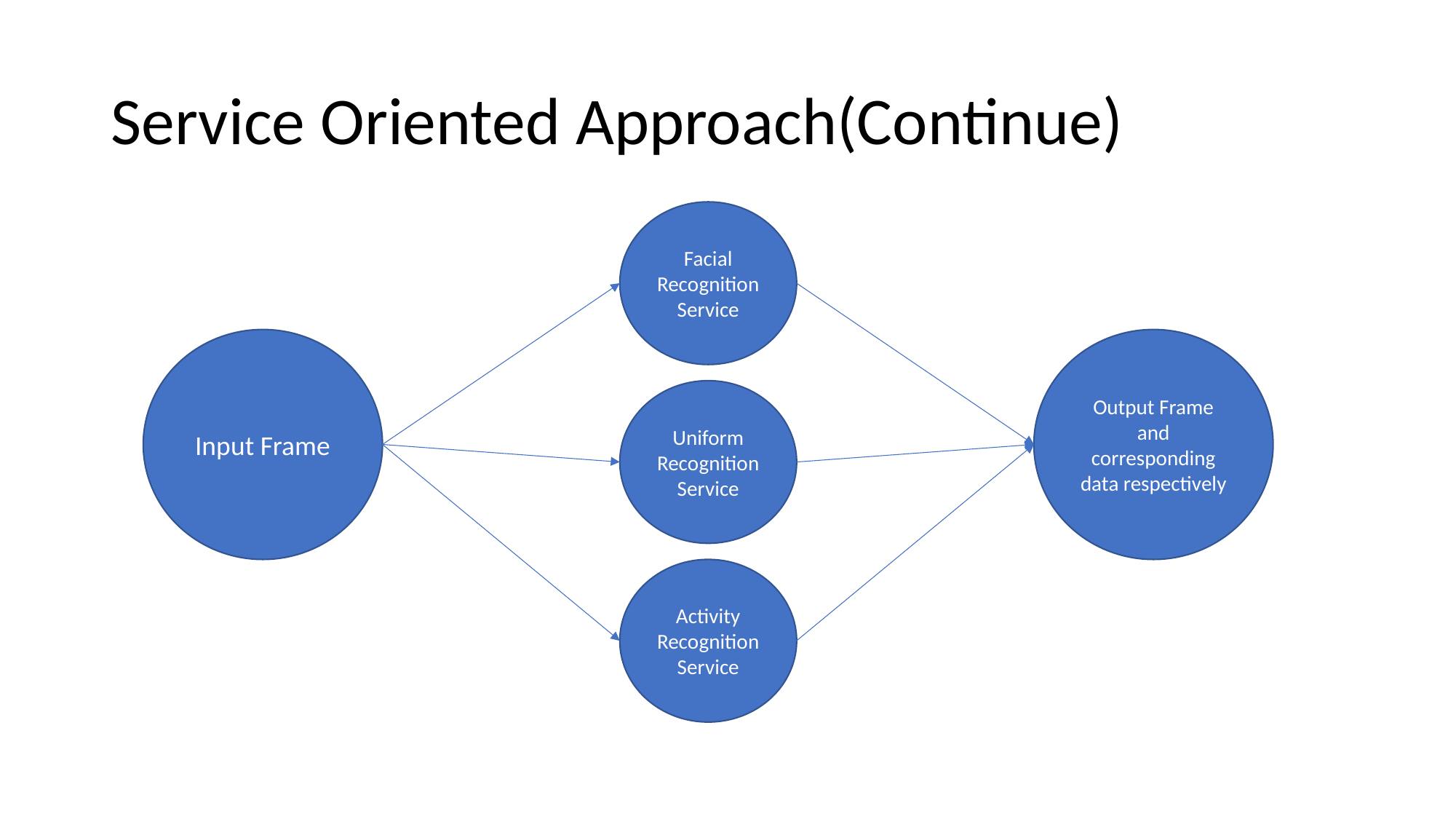

# Service Oriented Approach(Continue)
Facial Recognition Service

Input Frame
Output Frame and corresponding data respectively
Uniform Recognition Service
Activity Recognition Service